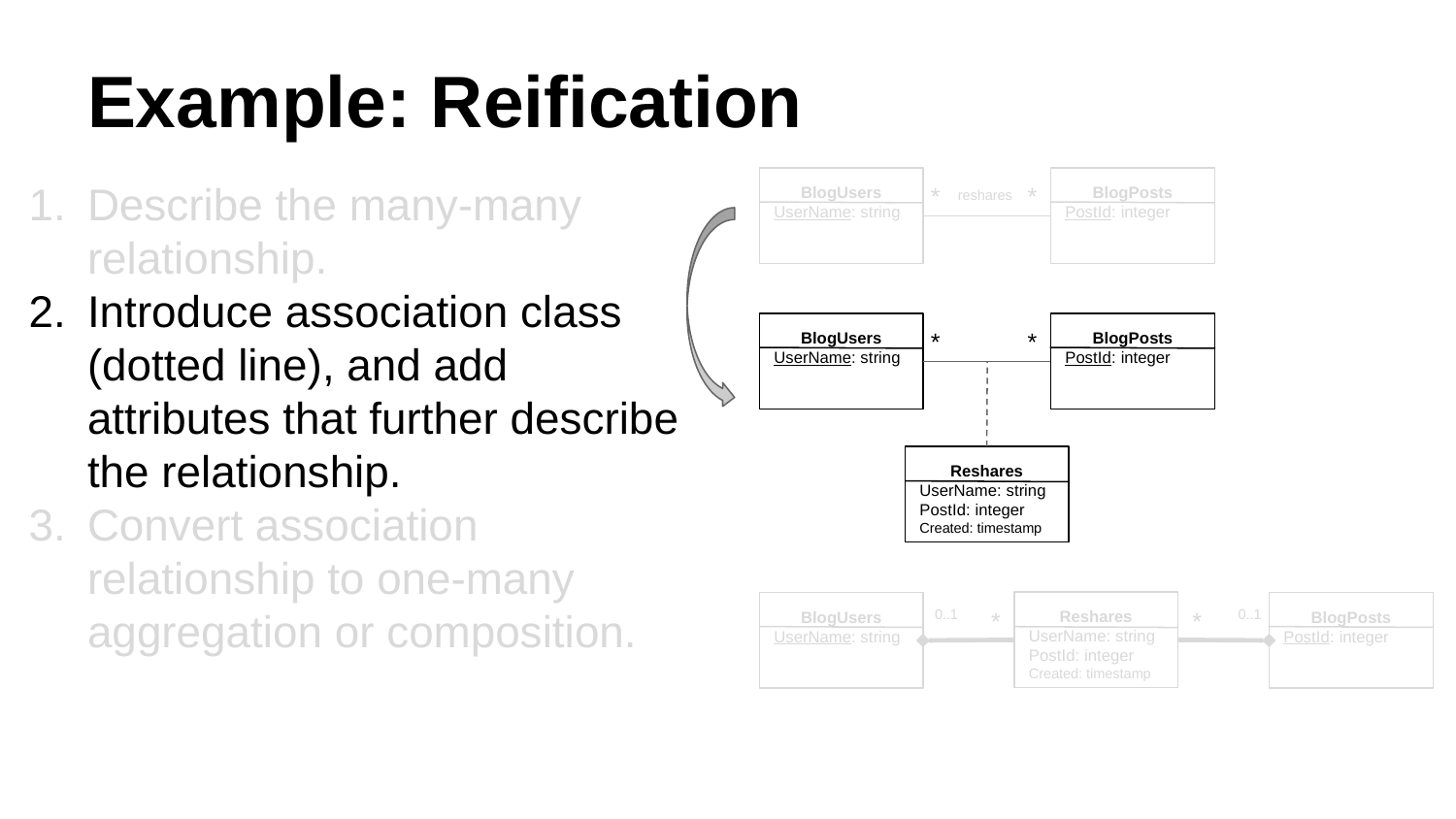

# Example: Reification
Describe the many-many
relationship.
Introduce association class
(dotted line), and add
attributes that further describe
the relationship.
Convert association
relationship to one-many aggregation or composition.

*
*
BlogUsers
UserName: string

BlogPosts
PostId: integer

reshares

*
*
BlogUsers
UserName: string

BlogPosts
PostId: integer

Reshares
UserName: string
PostId: integer
Created: timestamp

0..1
*
*
0..1
Reshares
UserName: string
PostId: integer
Created: timestamp

BlogUsers
UserName: string

BlogPosts
PostId: integer